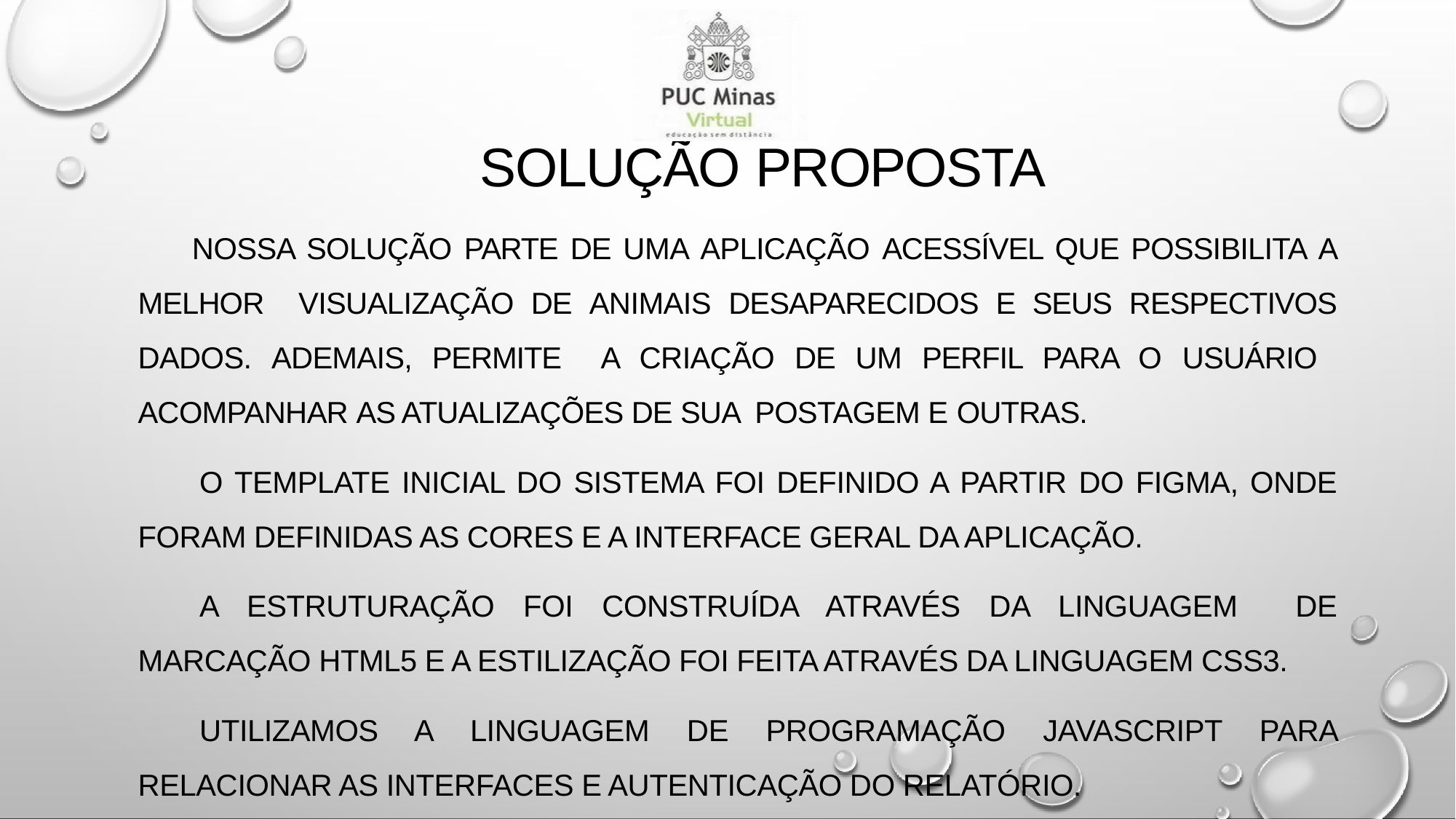

# SOLUÇÃO PROPOSTA
NOSSA SOLUÇÃO PARTE DE UMA APLICAÇÃO ACESSÍVEL QUE POSSIBILITA A MELHOR  VISUALIZAÇÃO DE ANIMAIS DESAPARECIDOS E SEUS RESPECTIVOS DADOS. ADEMAIS, PERMITE  A CRIAÇÃO DE UM PERFIL PARA O USUÁRIO  ACOMPANHAR AS ATUALIZAÇÕES DE SUA  POSTAGEM E OUTRAS.
O TEMPLATE INICIAL DO SISTEMA FOI DEFINIDO A PARTIR DO FIGMA, ONDE FORAM DEFINIDAS AS CORES E A INTERFACE GERAL DA APLICAÇÃO.
A ESTRUTURAÇÃO FOI CONSTRUÍDA ATRAVÉS DA LINGUAGEM  DE MARCAÇÃO HTML5 E A ESTILIZAÇÃO FOI FEITA ATRAVÉS DA LINGUAGEM CSS3.
UTILIZAMOS A LINGUAGEM DE PROGRAMAÇÃO JAVASCRIPT PARA RELACIONAR AS INTERFACES E AUTENTICAÇÃO DO RELATÓRIO.